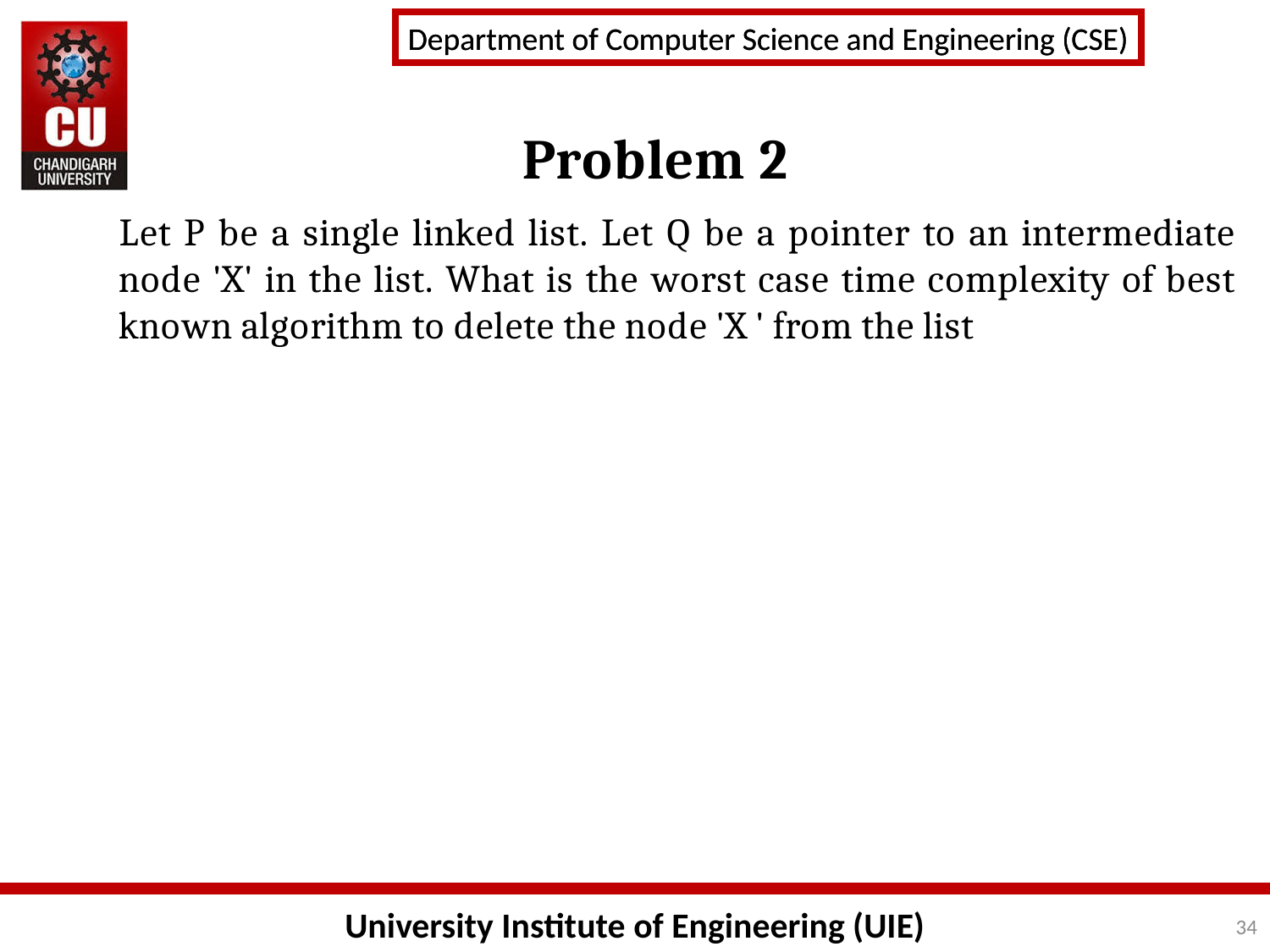

34
Problem 2
Let P be a single linked list. Let Q be a pointer to an intermediate node 'X' in the list. What is the worst case time complexity of best known algorithm to delete the node 'X ' from the list